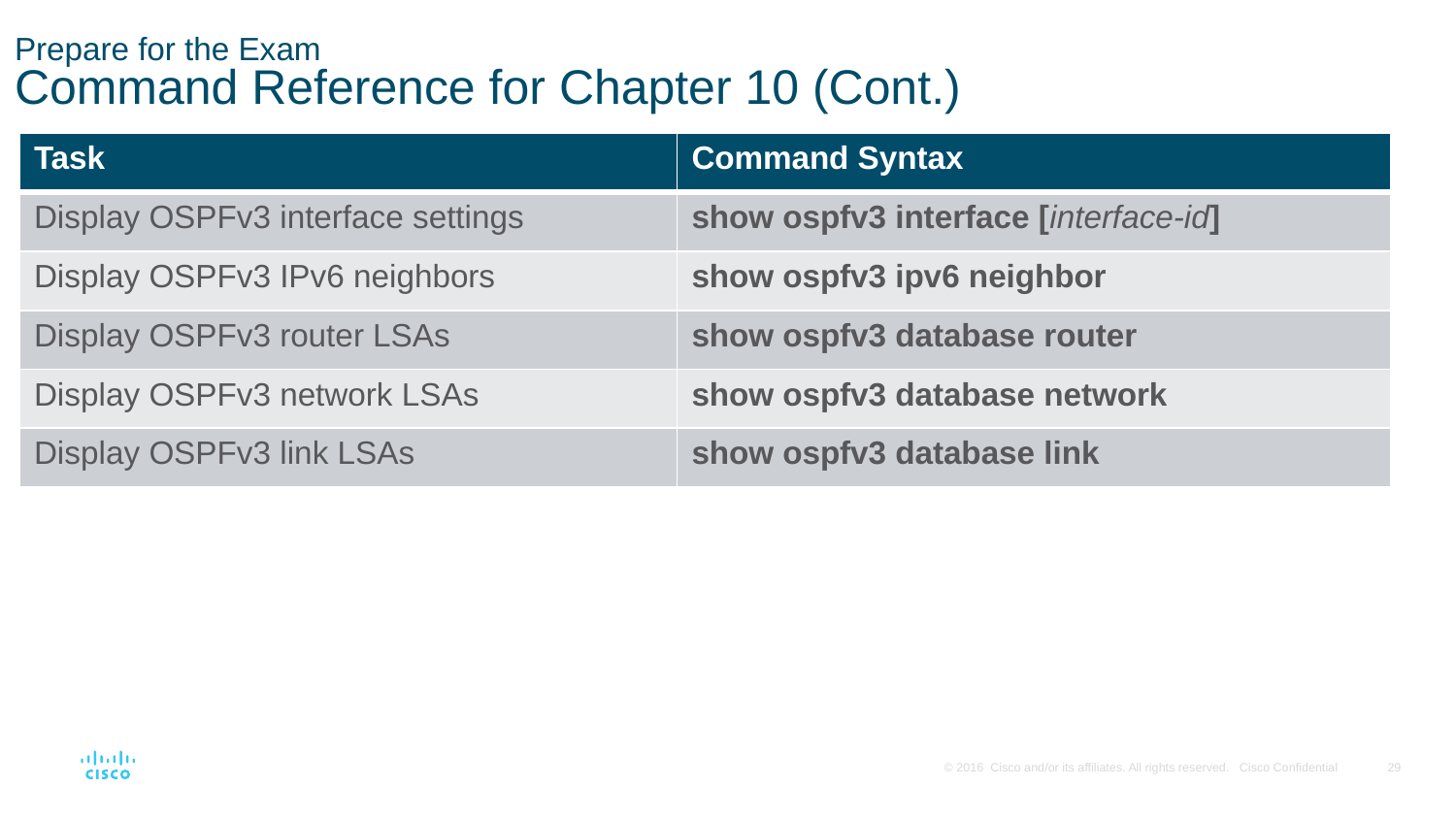

# Prepare for the Exam Command Reference for Chapter 10 (Cont.)
| Task | Command Syntax |
| --- | --- |
| Display OSPFv3 interface settings | show ospfv3 interface [interface-id] |
| Display OSPFv3 IPv6 neighbors | show ospfv3 ipv6 neighbor |
| Display OSPFv3 router LSAs | show ospfv3 database router |
| Display OSPFv3 network LSAs | show ospfv3 database network |
| Display OSPFv3 link LSAs | show ospfv3 database link |